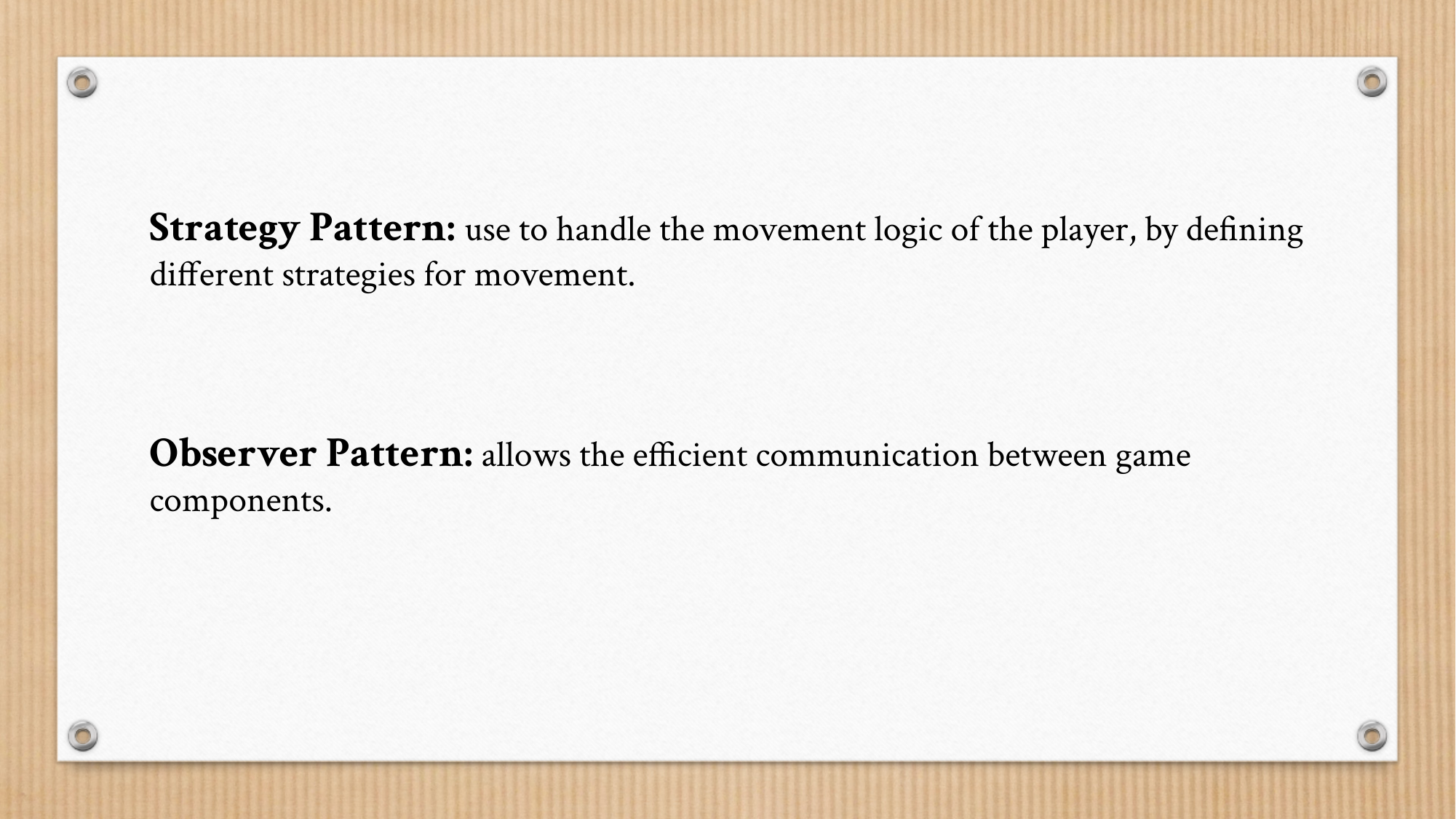

Strategy Pattern: use to handle the movement logic of the player, by defining different strategies for movement.

Observer Pattern: allows the efficient communication between game components.